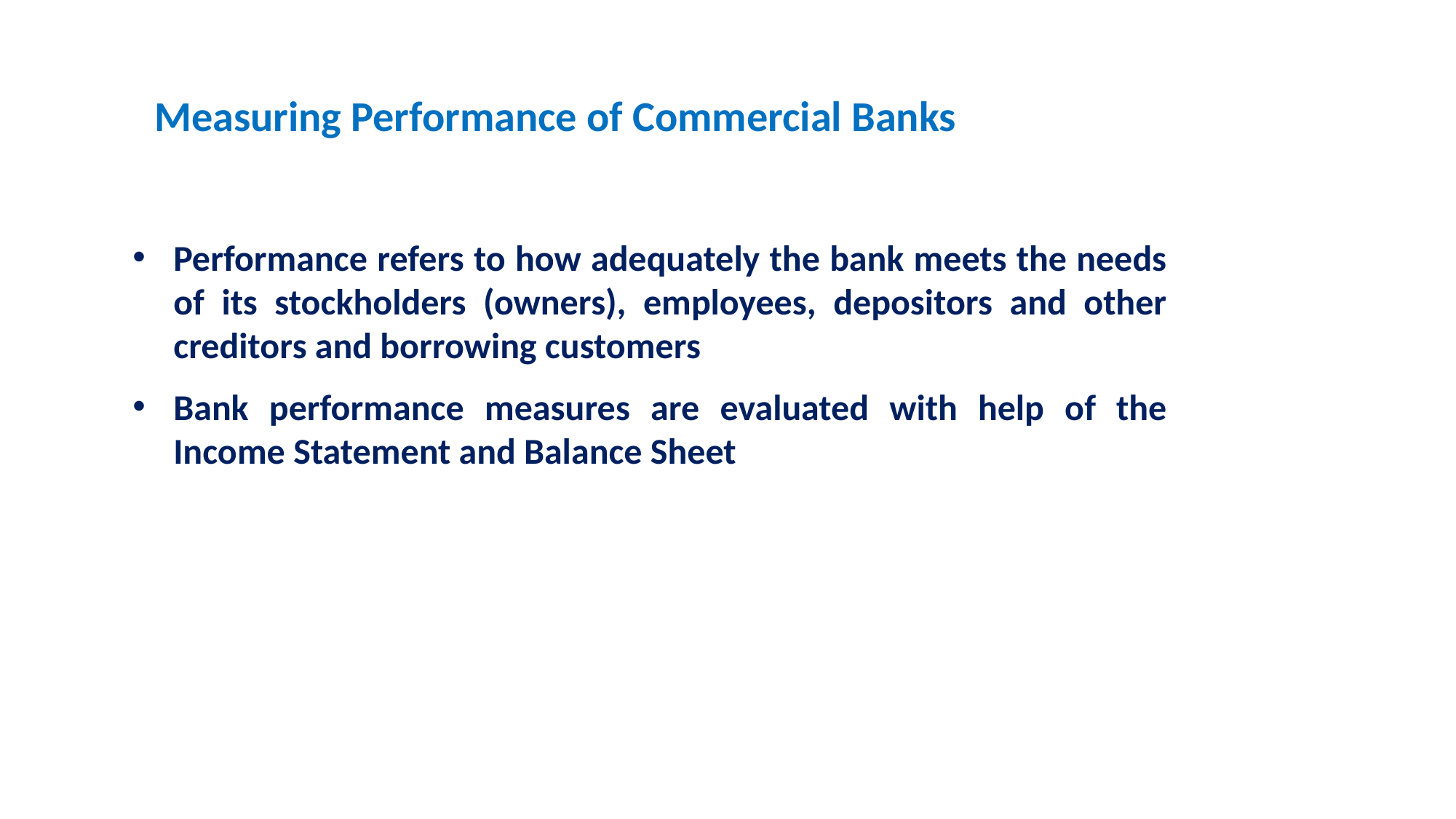

Measuring Performance of Commercial Banks

Performance refers to how adequately the bank meets the needs of its stockholders (owners), employees, depositors and other creditors and borrowing customers
Bank performance measures are evaluated with help of the Income Statement and Balance Sheet